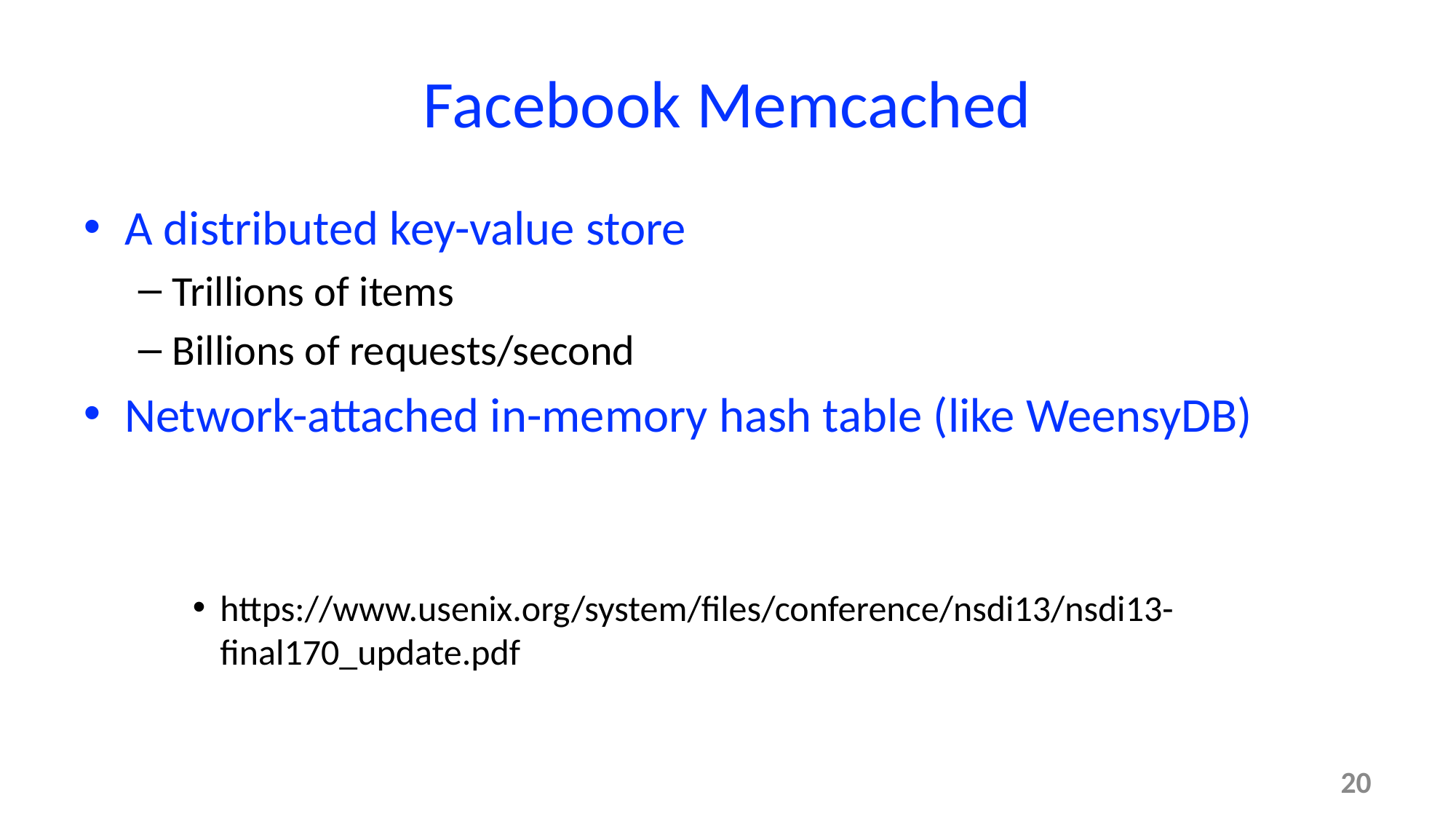

# Facebook Memcached
A distributed key-value store
Trillions of items
Billions of requests/second
Network-attached in-memory hash table (like WeensyDB)

https://www.usenix.org/system/files/conference/nsdi13/nsdi13-final170_update.pdf
20